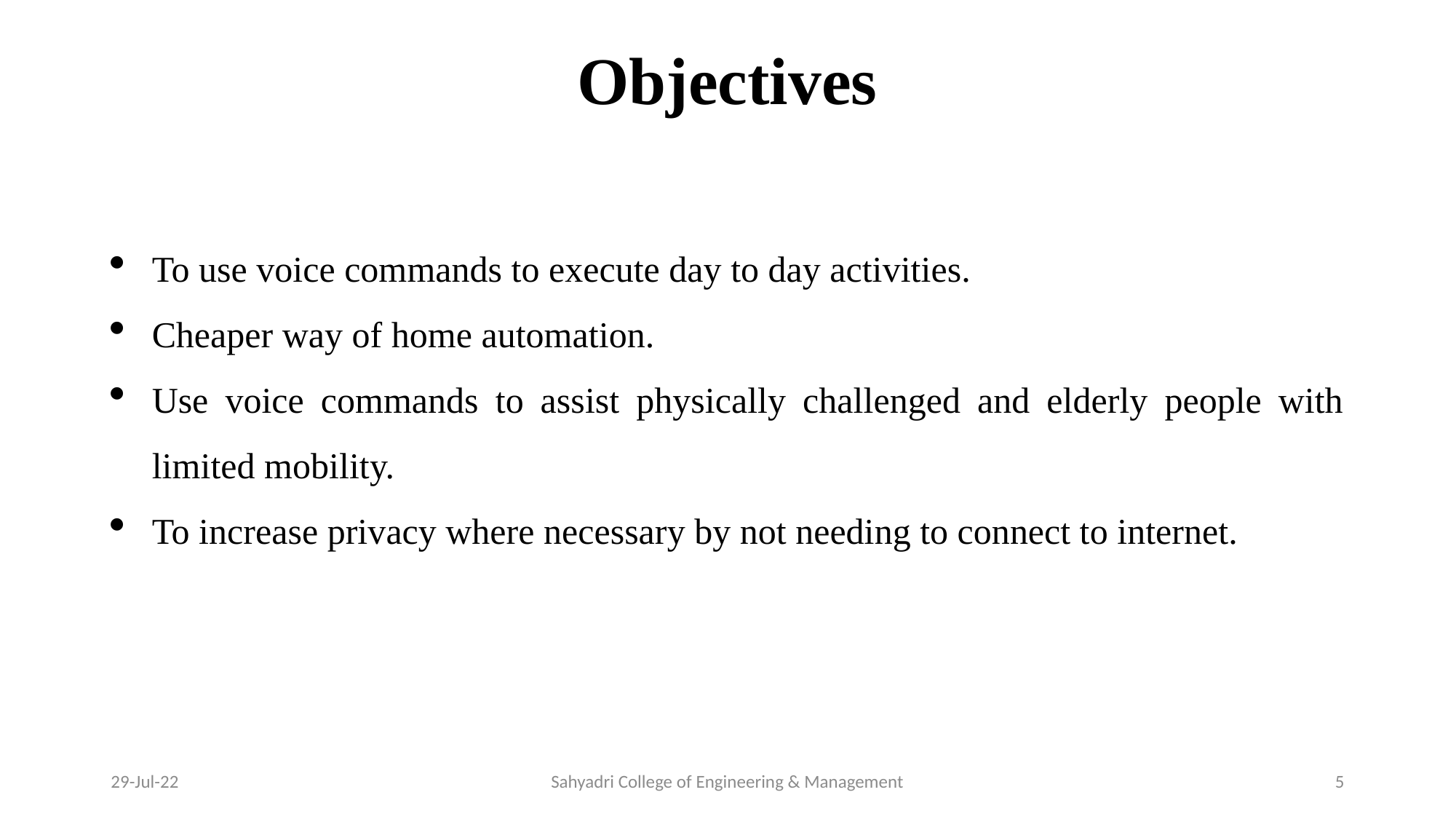

# Objectives
To use voice commands to execute day to day activities.
Cheaper way of home automation.
Use voice commands to assist physically challenged and elderly people with limited mobility.
To increase privacy where necessary by not needing to connect to internet.
29-Jul-22
Sahyadri College of Engineering & Management
5